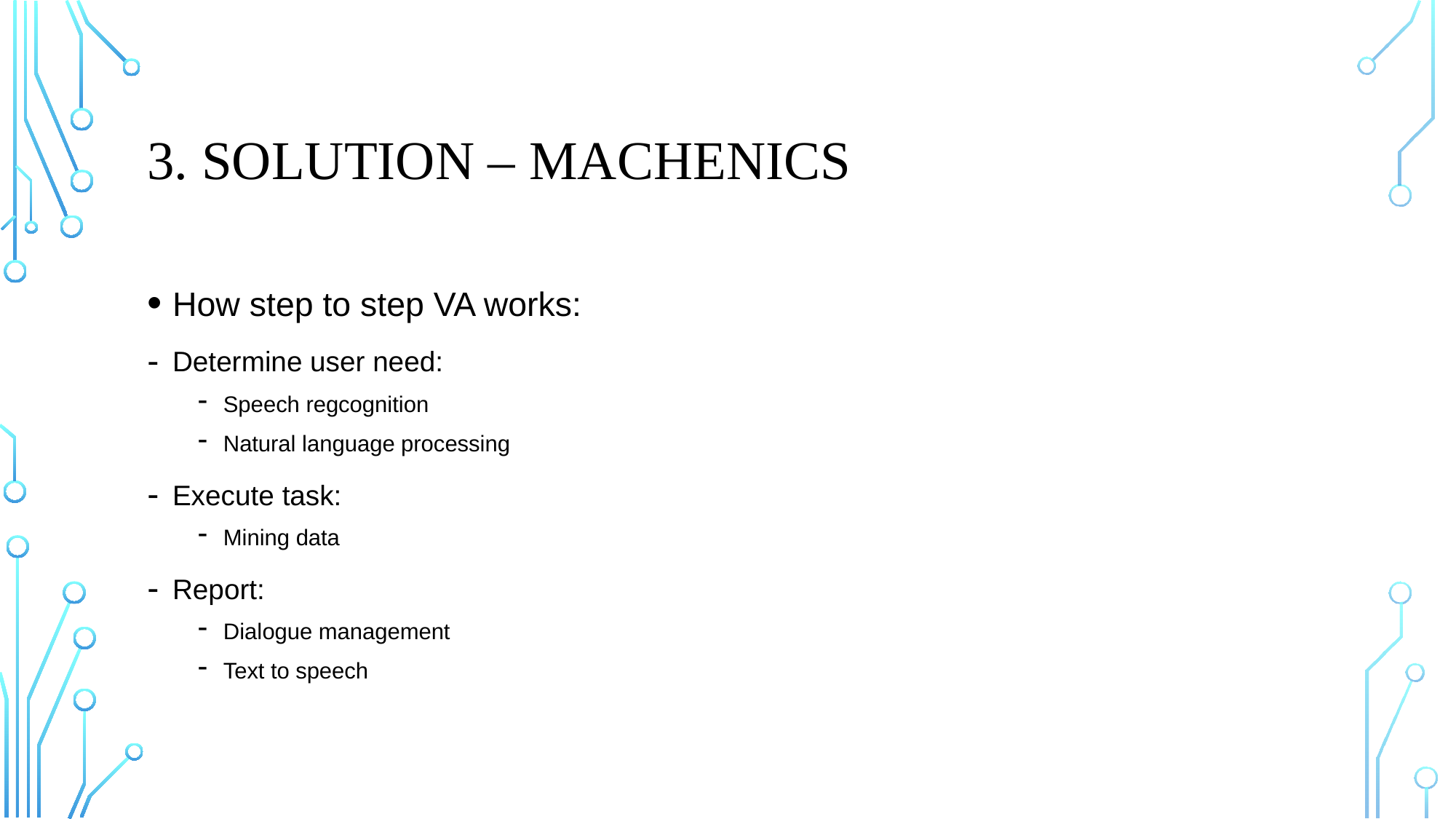

# 3. solution – Machenics
How step to step VA works:
Determine user need:
Speech regcognition
Natural language processing
Execute task:
Mining data
Report:
Dialogue management
Text to speech